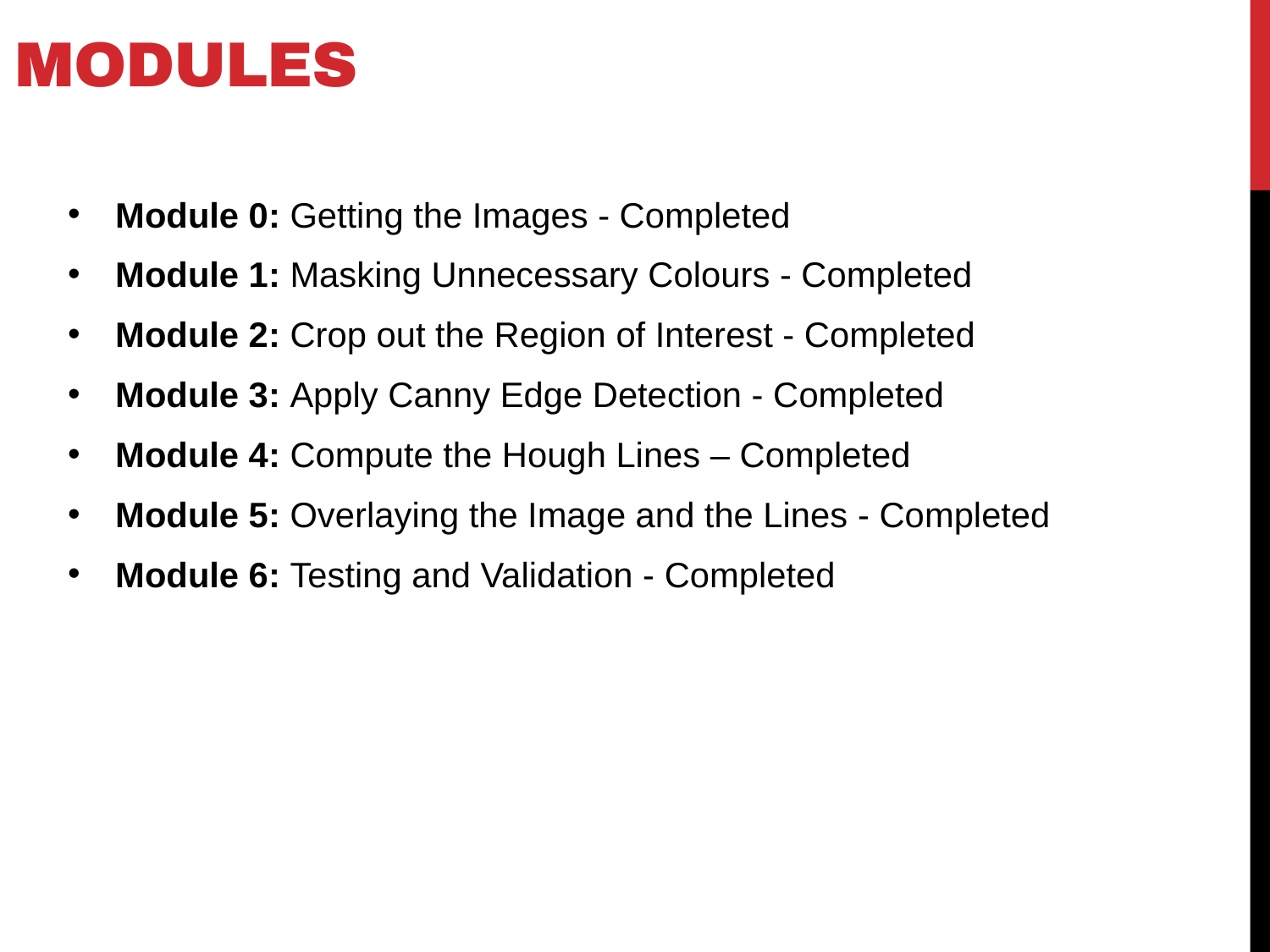

# MODULES
Module 0: Getting the Images - Completed
Module 1: Masking Unnecessary Colours - Completed
Module 2: Crop out the Region of Interest - Completed
Module 3: Apply Canny Edge Detection - Completed
Module 4: Compute the Hough Lines – Completed
Module 5: Overlaying the Image and the Lines - Completed
Module 6: Testing and Validation - Completed